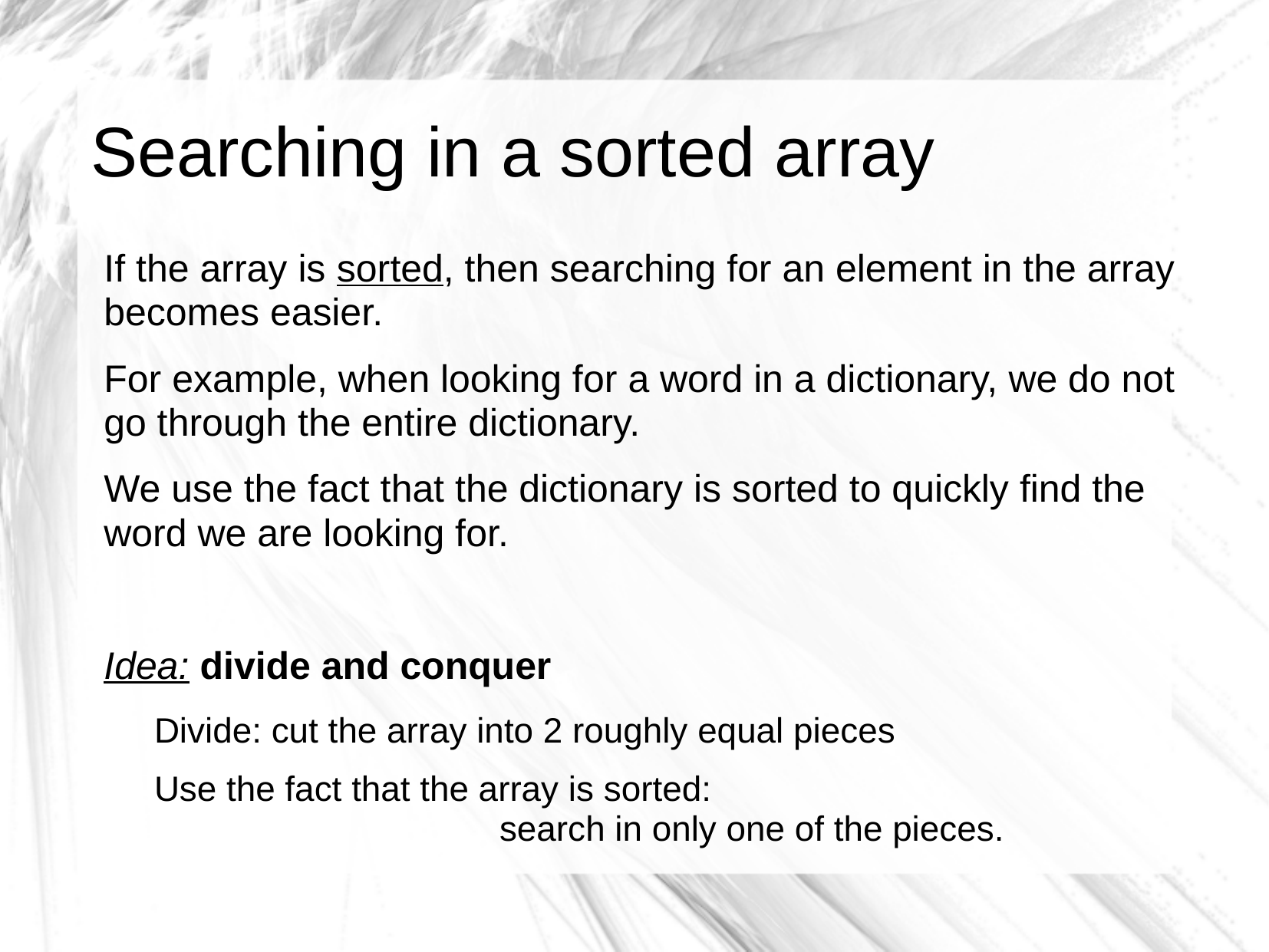

# Searching in a sorted array
If the array is sorted, then searching for an element in the array becomes easier.
For example, when looking for a word in a dictionary, we do not go through the entire dictionary.
We use the fact that the dictionary is sorted to quickly find the word we are looking for.

Idea: divide and conquer
Divide: cut the array into 2 roughly equal pieces
Use the fact that the array is sorted:
			search in only one of the pieces.